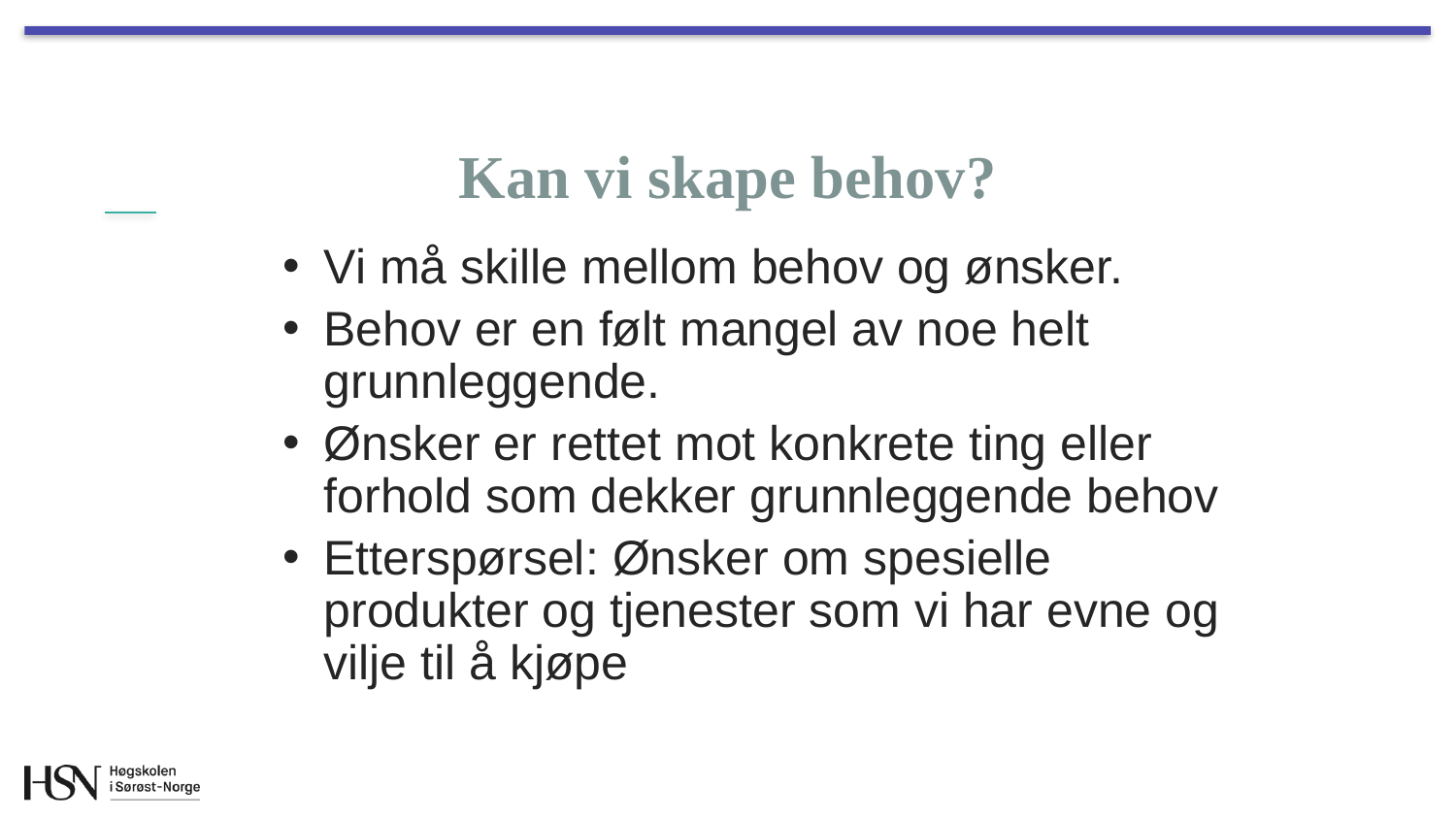

# Kan vi skape behov?

Vi må skille mellom behov og ønsker.
Behov er en følt mangel av noe helt grunnleggende.
Ønsker er rettet mot konkrete ting eller forhold som dekker grunnleggende behov
Etterspørsel: Ønsker om spesielle produkter og tjenester som vi har evne og vilje til å kjøpe